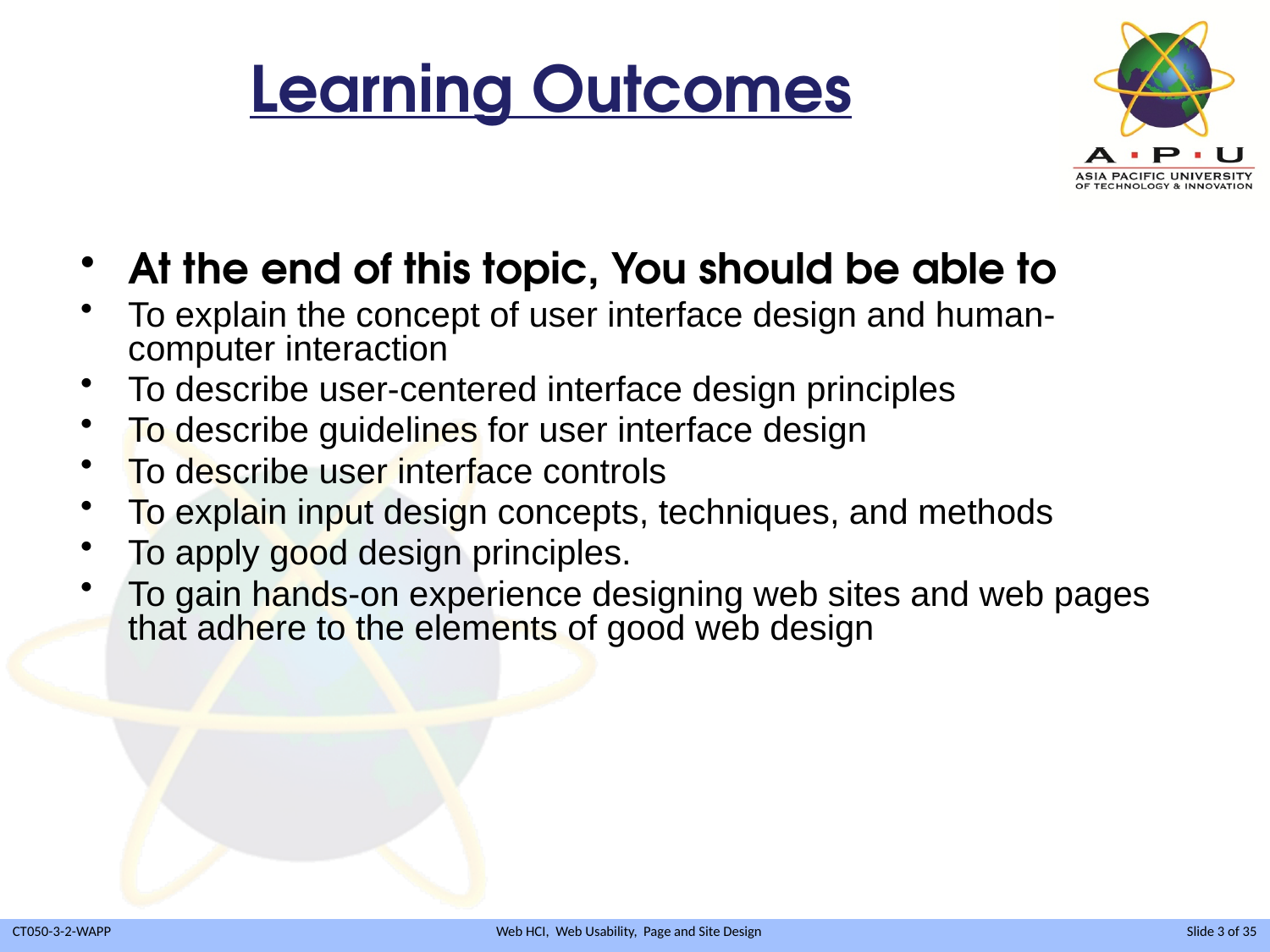

# Learning Outcomes
At the end of this topic, You should be able to
To explain the concept of user interface design and human-computer interaction
To describe user-centered interface design principles
To describe guidelines for user interface design
To describe user interface controls
To explain input design concepts, techniques, and methods
To apply good design principles.
To gain hands-on experience designing web sites and web pages that adhere to the elements of good web design